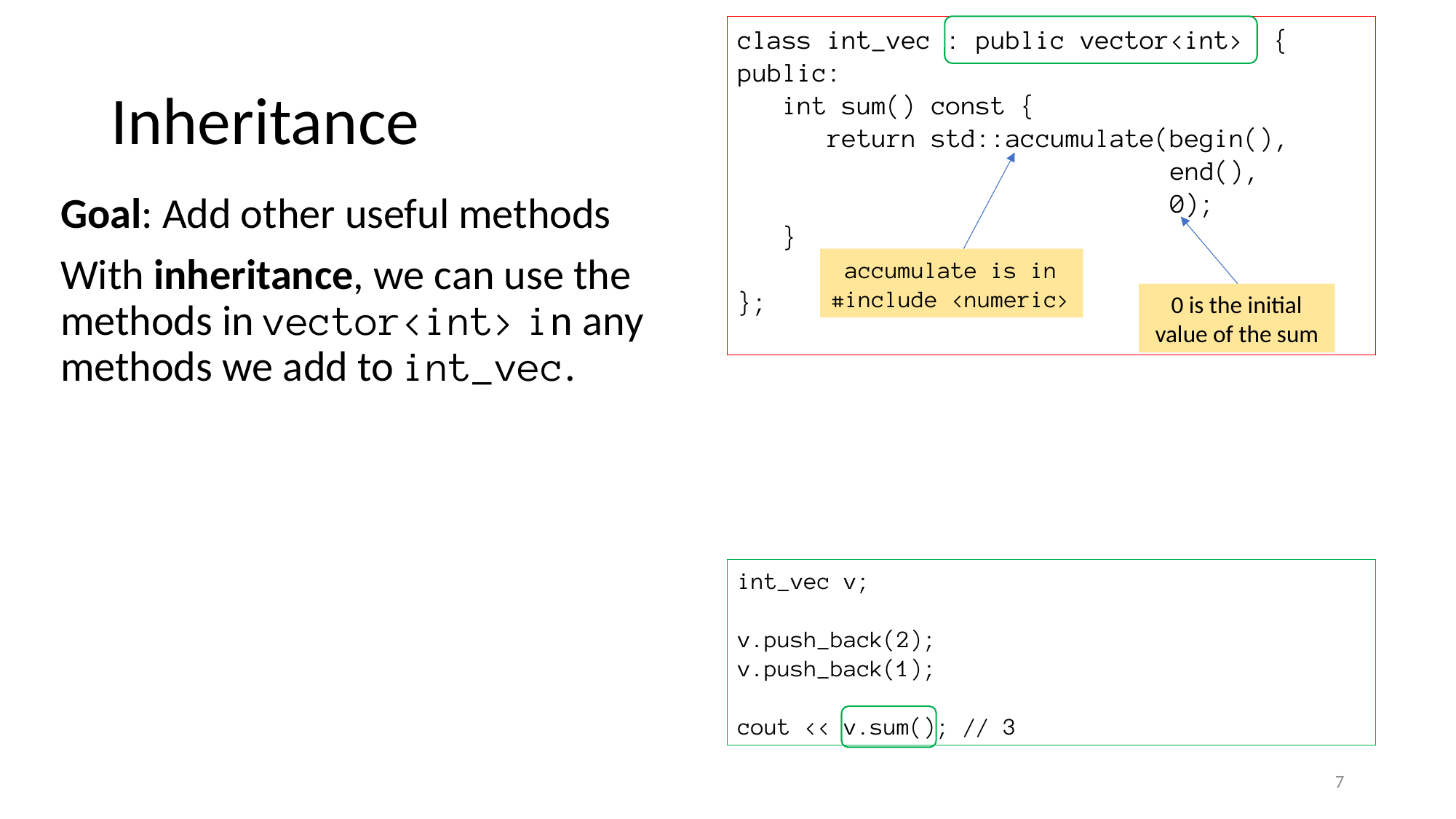

class int_vec : public vector<int>  {
public:
   int sum() const {
      return std::accumulate(begin(),
                             end(),
                             0);
   }

};

# Inheritance
Goal: Add other useful methods
With inheritance, we can use the methods in vector<int> in any methods we add to int_vec.

accumulate is in #include <numeric>
0 is the initial value of the sum
int_vec v;

v.push_back(2);
v.push_back(1);

cout << v.sum(); // 3

7